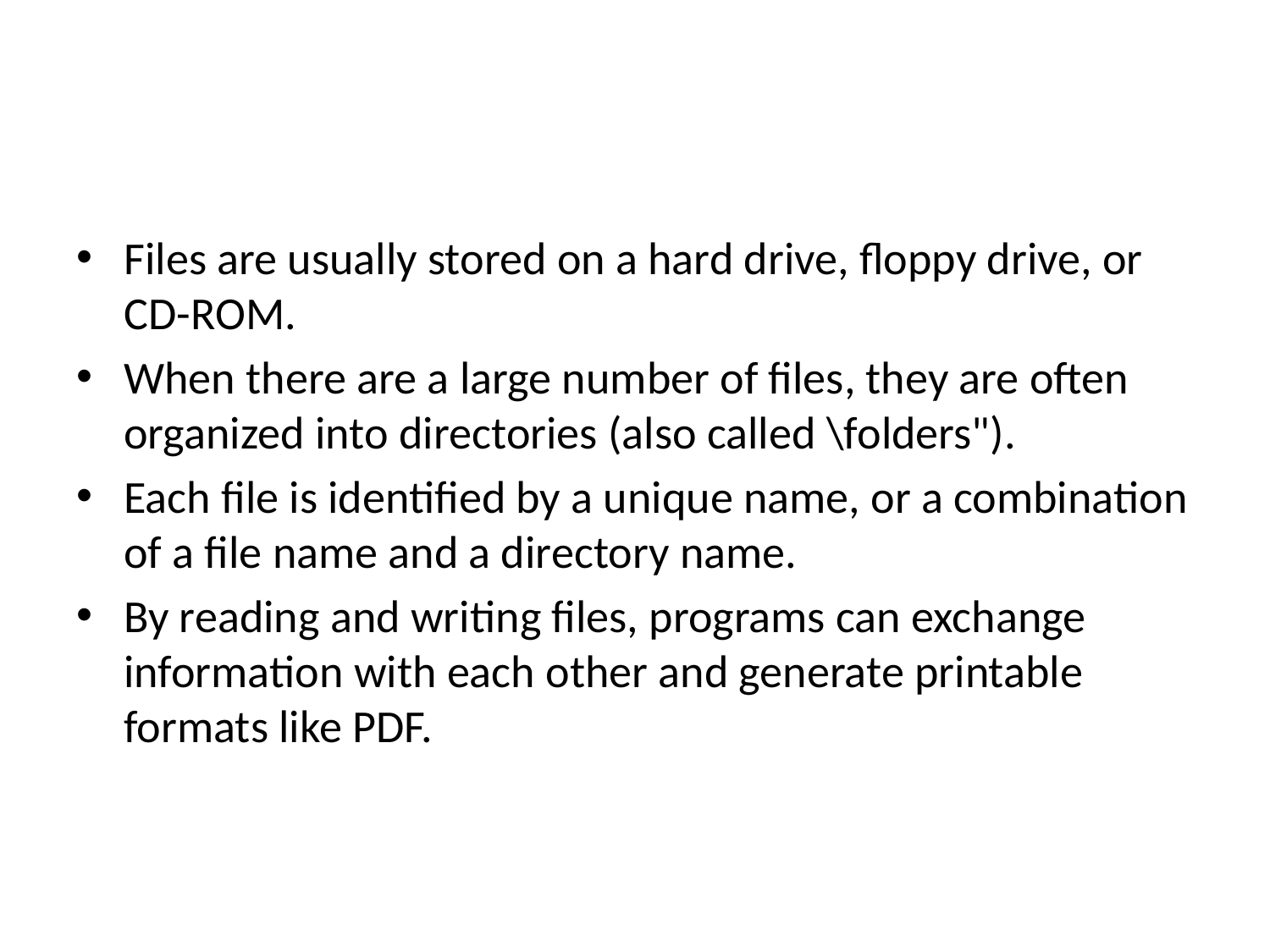

Files are usually stored on a hard drive, floppy drive, or CD-ROM.
When there are a large number of files, they are often organized into directories (also called \folders").
Each file is identified by a unique name, or a combination of a file name and a directory name.
By reading and writing files, programs can exchange information with each other and generate printable formats like PDF.